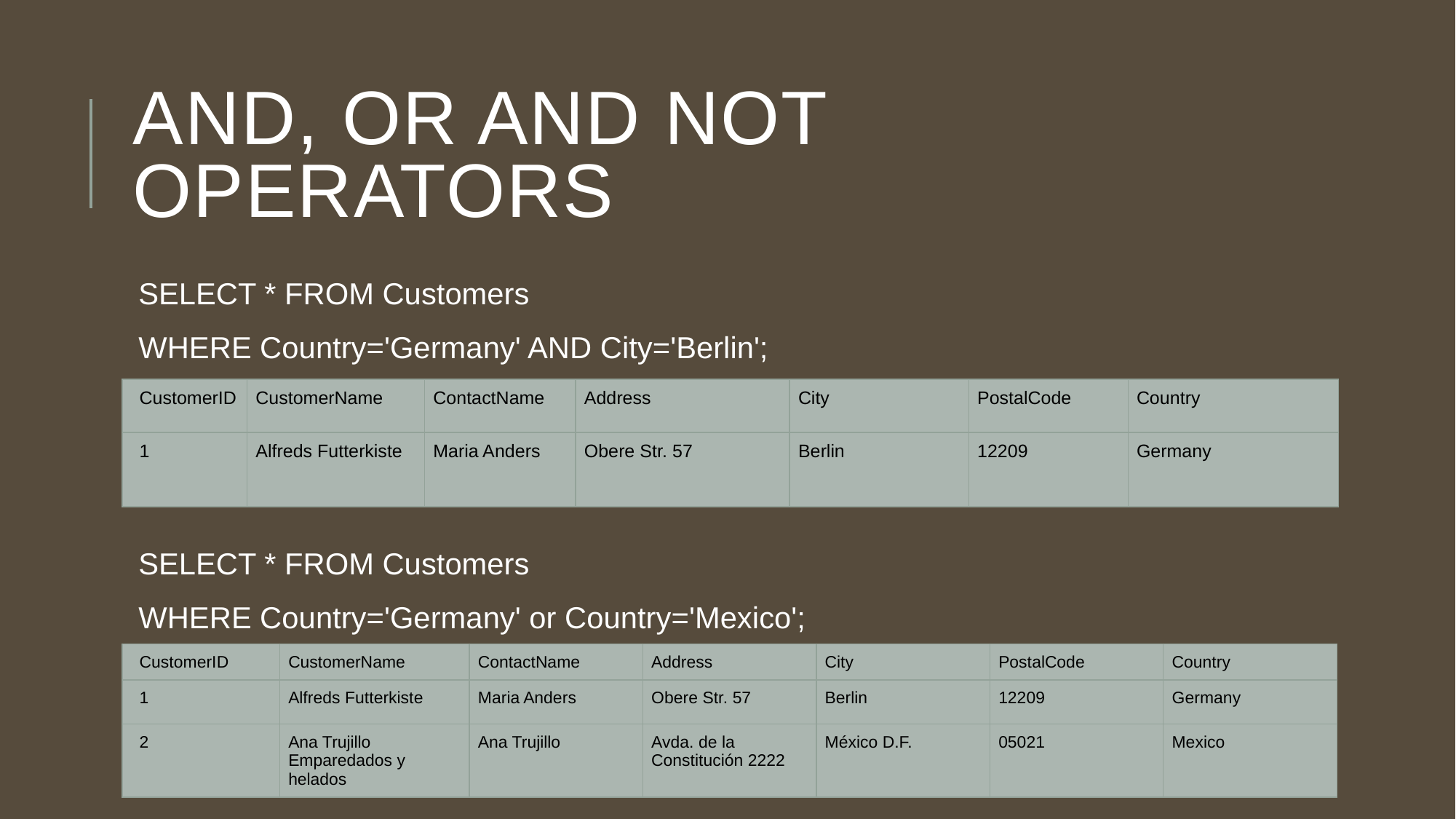

# AND, OR and NOT Operators
SELECT * FROM Customers
WHERE Country='Germany' AND City='Berlin';

SELECT * FROM Customers
WHERE Country='Germany' or Country='Mexico';

| CustomerID | CustomerName | ContactName | Address | City | PostalCode | Country |
| --- | --- | --- | --- | --- | --- | --- |
| 1 | Alfreds Futterkiste | Maria Anders | Obere Str. 57 | Berlin | 12209 | Germany |
| CustomerID | CustomerName | ContactName | Address | City | PostalCode | Country |
| --- | --- | --- | --- | --- | --- | --- |
| 1 | Alfreds Futterkiste | Maria Anders | Obere Str. 57 | Berlin | 12209 | Germany |
| 2 | Ana Trujillo Emparedados y helados | Ana Trujillo | Avda. de la Constitución 2222 | México D.F. | 05021 | Mexico |